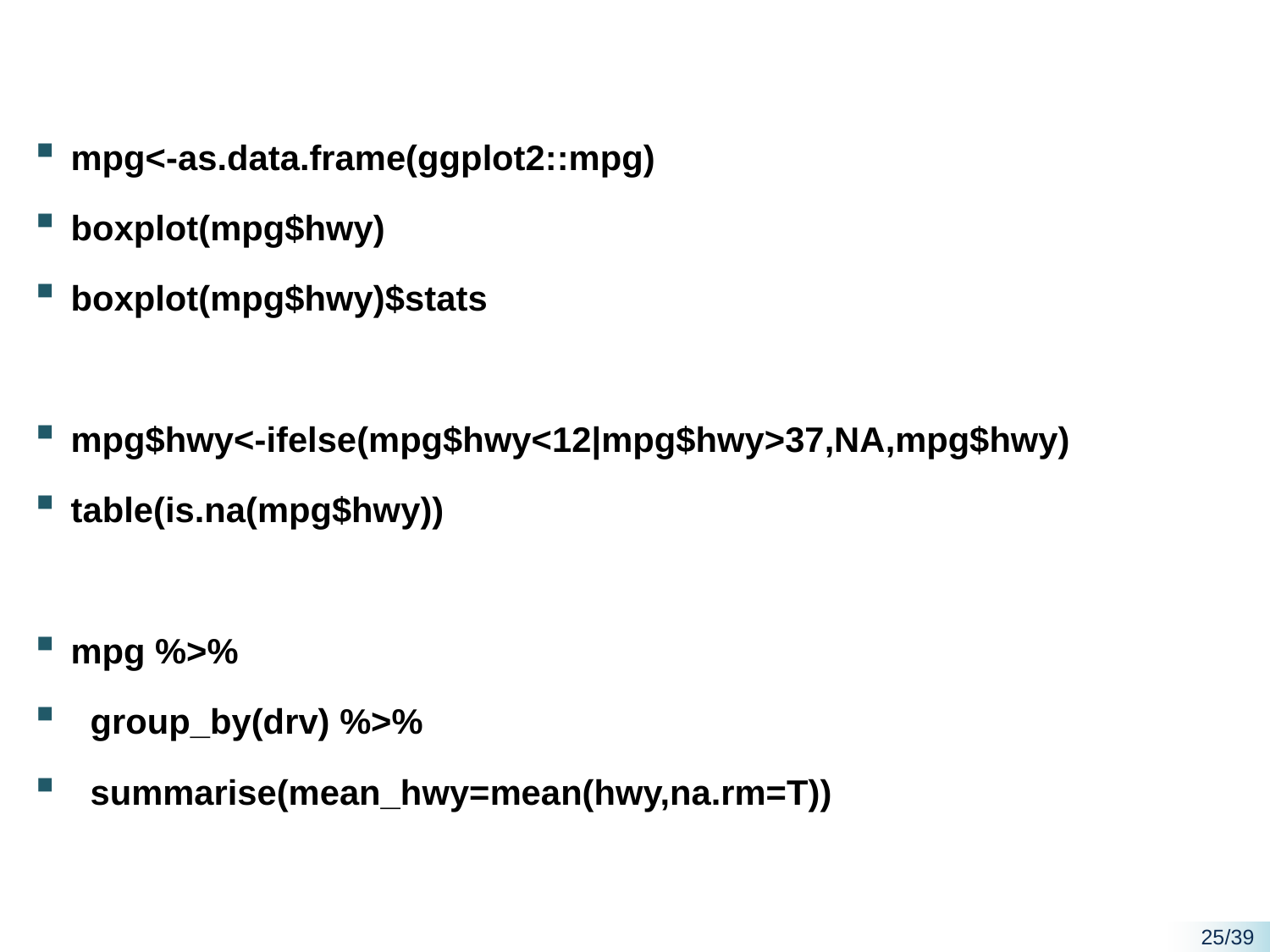

mpg<-as.data.frame(ggplot2::mpg)
boxplot(mpg$hwy)
boxplot(mpg$hwy)$stats

mpg$hwy<-ifelse(mpg$hwy<12|mpg$hwy>37,NA,mpg$hwy)
table(is.na(mpg$hwy))

mpg %>%
  group_by(drv) %>%
  summarise(mean_hwy=mean(hwy,na.rm=T))